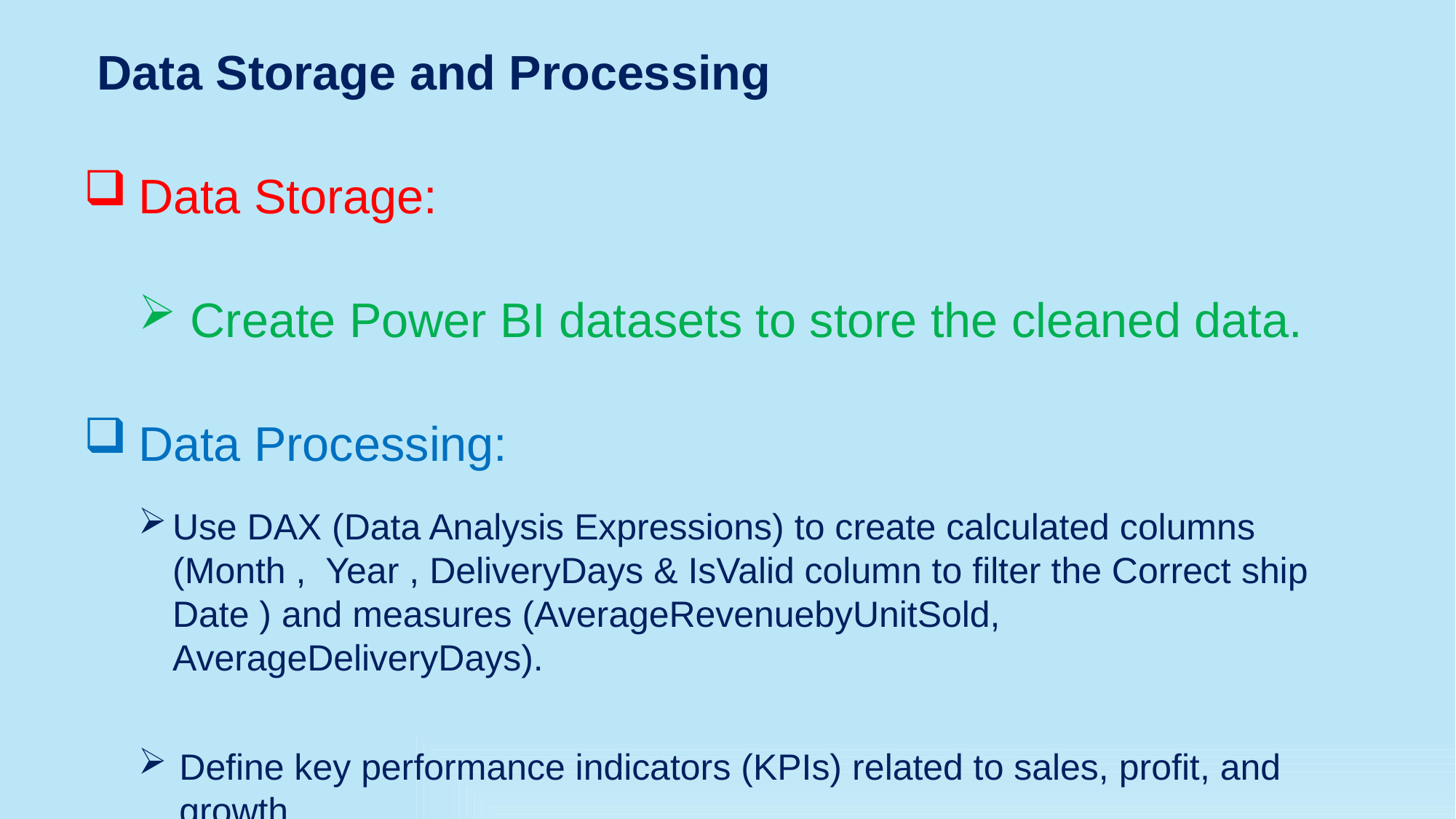

Data Storage and Processing

Data Storage:

 Create Power BI datasets to store the cleaned data.

Data Processing:

Use DAX (Data Analysis Expressions) to create calculated columns (Month ,  Year , DeliveryDays & IsValid column to filter the Correct ship Date ) and measures (AverageRevenuebyUnitSold, AverageDeliveryDays).

Define key performance indicators (KPIs) related to sales, profit, and growth.